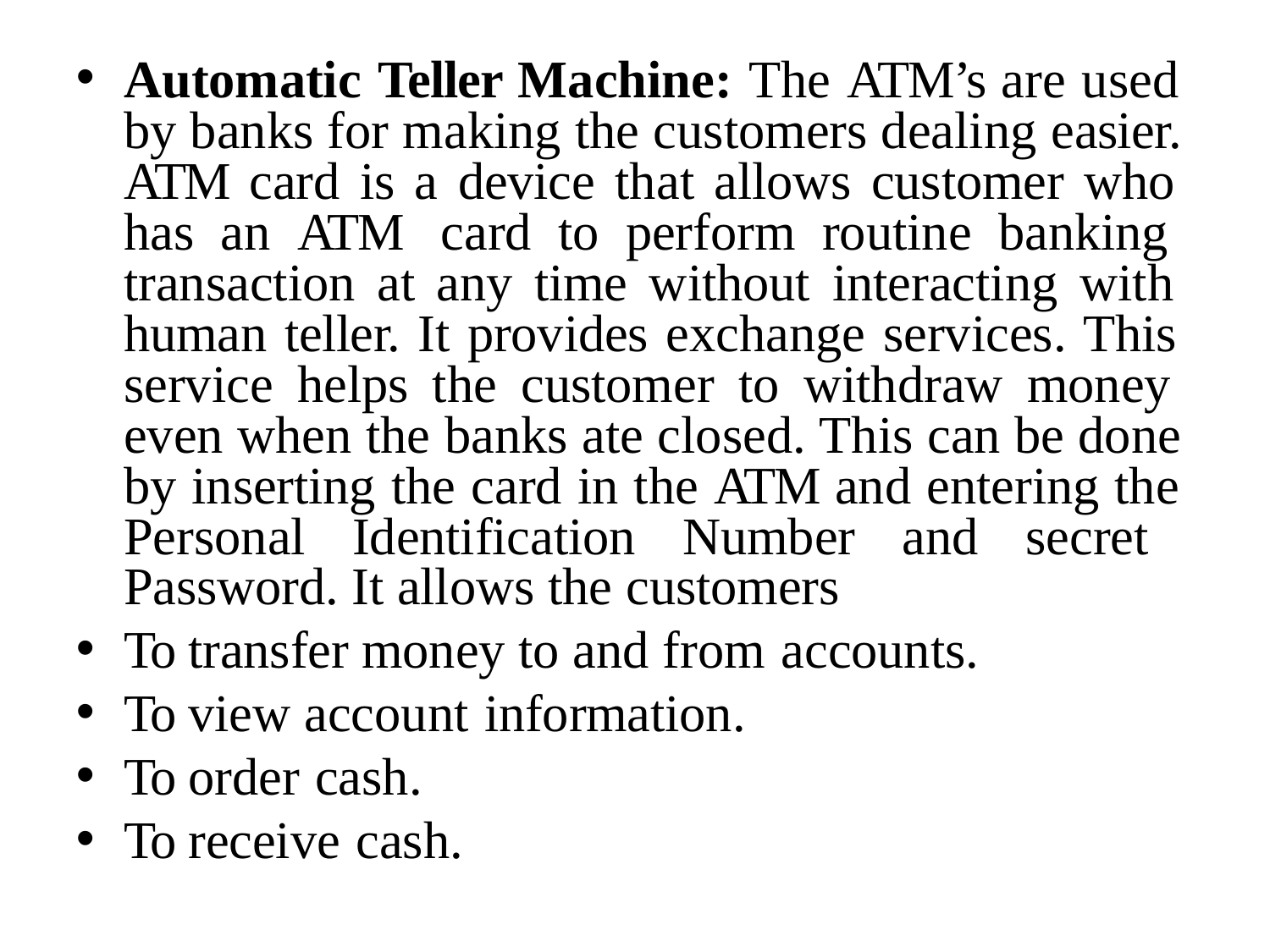

Automatic Teller Machine: The ATM’s are used  by banks for making the customers dealing easier.  ATM card is a device that allows customer who  has an ATM card to perform routine banking  transaction at any time without interacting with  human teller. It provides exchange services. This  service helps the customer to withdraw money  even when the banks ate closed. This can be done  by inserting the card in the ATM and entering the  Personal Identification Number and secret  Password. It allows the customers
To transfer money to and from accounts.
To view account information.
To order cash.
To receive cash.